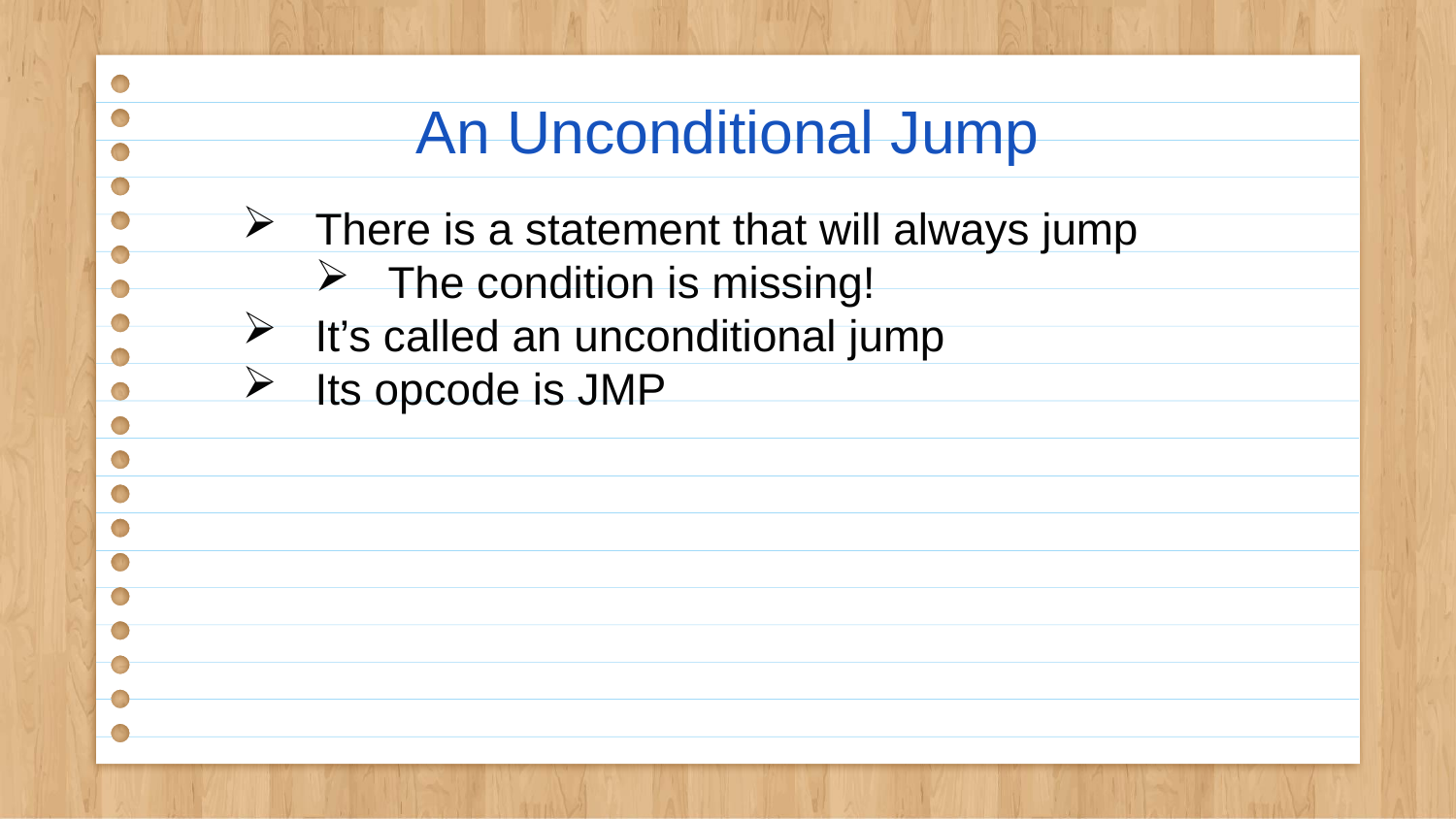

# An Unconditional Jump
There is a statement that will always jump
The condition is missing!
It’s called an unconditional jump
Its opcode is JMP